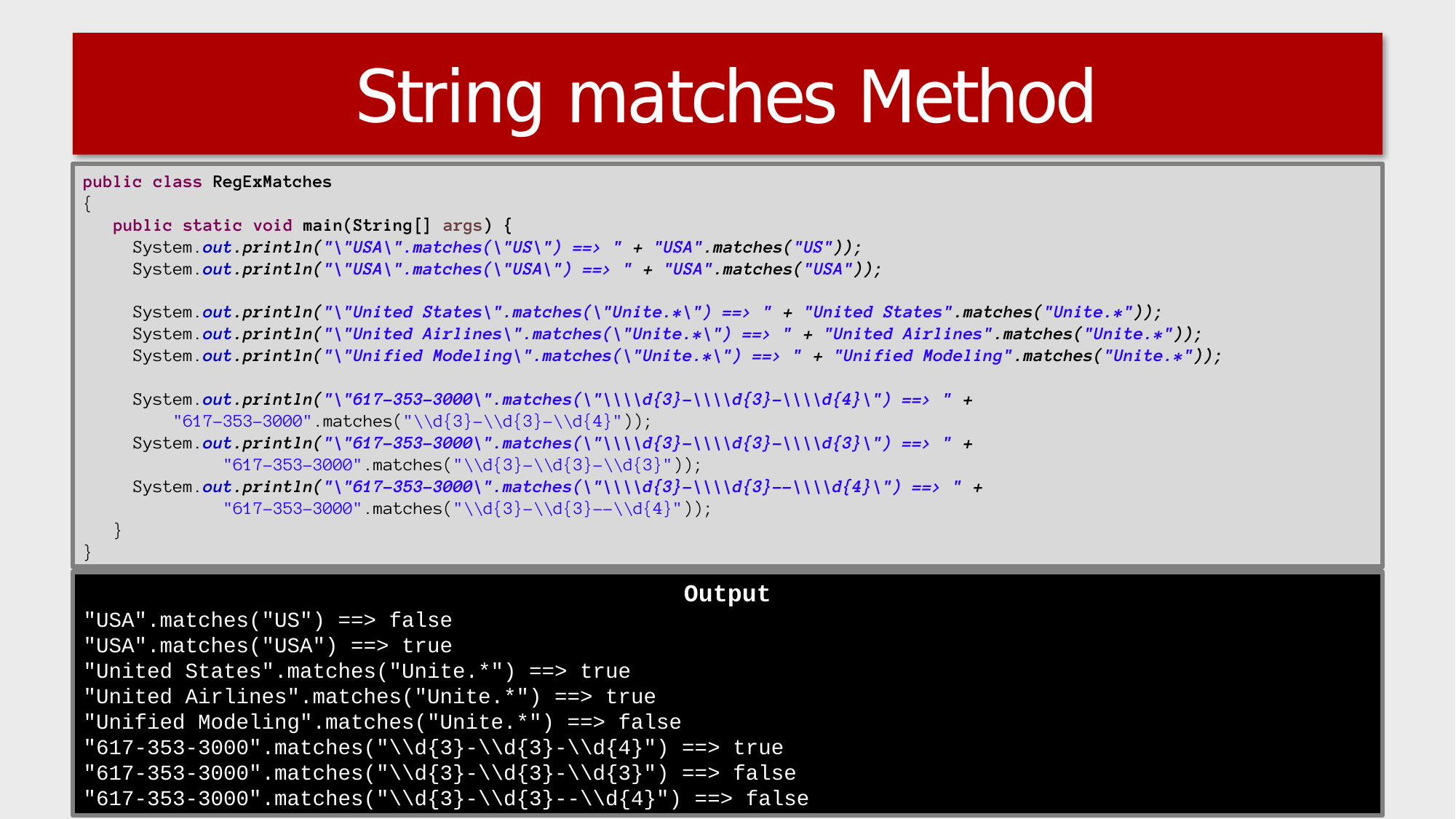

# String matches Method
public class RegExMatches
{
   public static void main(String[] args) {
     System.out.println("\"USA\".matches(\"US\") ==> " + "USA".matches("US"));
     System.out.println("\"USA\".matches(\"USA\") ==> " + "USA".matches("USA"));

     System.out.println("\"United States\".matches(\"Unite.*\") ==> " + "United States".matches("Unite.*"));
     System.out.println("\"United Airlines\".matches(\"Unite.*\") ==> " + "United Airlines".matches("Unite.*"));
     System.out.println("\"Unified Modeling\".matches(\"Unite.*\") ==> " + "Unified Modeling".matches("Unite.*"));

     System.out.println("\"617-353-3000\".matches(\"\\\\d{3}-\\\\d{3}-\\\\d{4}\") ==> " +
         "617-353-3000".matches("\\d{3}-\\d{3}-\\d{4}"));
     System.out.println("\"617-353-3000\".matches(\"\\\\d{3}-\\\\d{3}-\\\\d{3}\") ==> " +
              "617-353-3000".matches("\\d{3}-\\d{3}-\\d{3}"));
     System.out.println("\"617-353-3000\".matches(\"\\\\d{3}-\\\\d{3}--\\\\d{4}\") ==> " +
              "617-353-3000".matches("\\d{3}-\\d{3}--\\d{4}"));
   }
}
Output
"USA".matches("US") ==> false
"USA".matches("USA") ==> true
"United States".matches("Unite.*") ==> true
"United Airlines".matches("Unite.*") ==> true
"Unified Modeling".matches("Unite.*") ==> false
"617-353-3000".matches("\\d{3}-\\d{3}-\\d{4}") ==> true
"617-353-3000".matches("\\d{3}-\\d{3}-\\d{3}") ==> false
"617-353-3000".matches("\\d{3}-\\d{3}--\\d{4}") ==> false